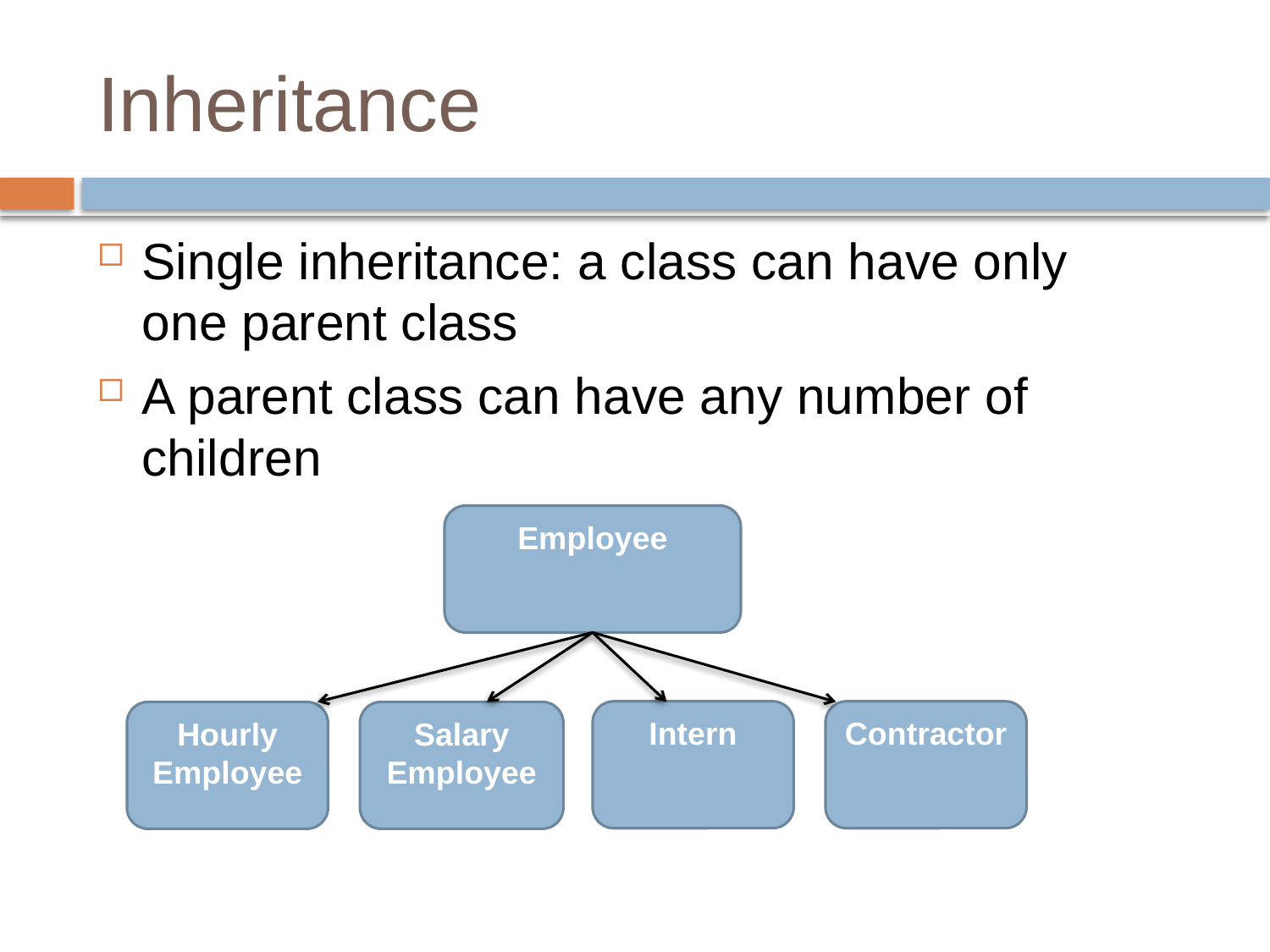

# Inheritance
Single inheritance: a class can have only one parent class
A parent class can have any number of children
Employee
Intern
Contractor
Hourly Employee
Salary Employee